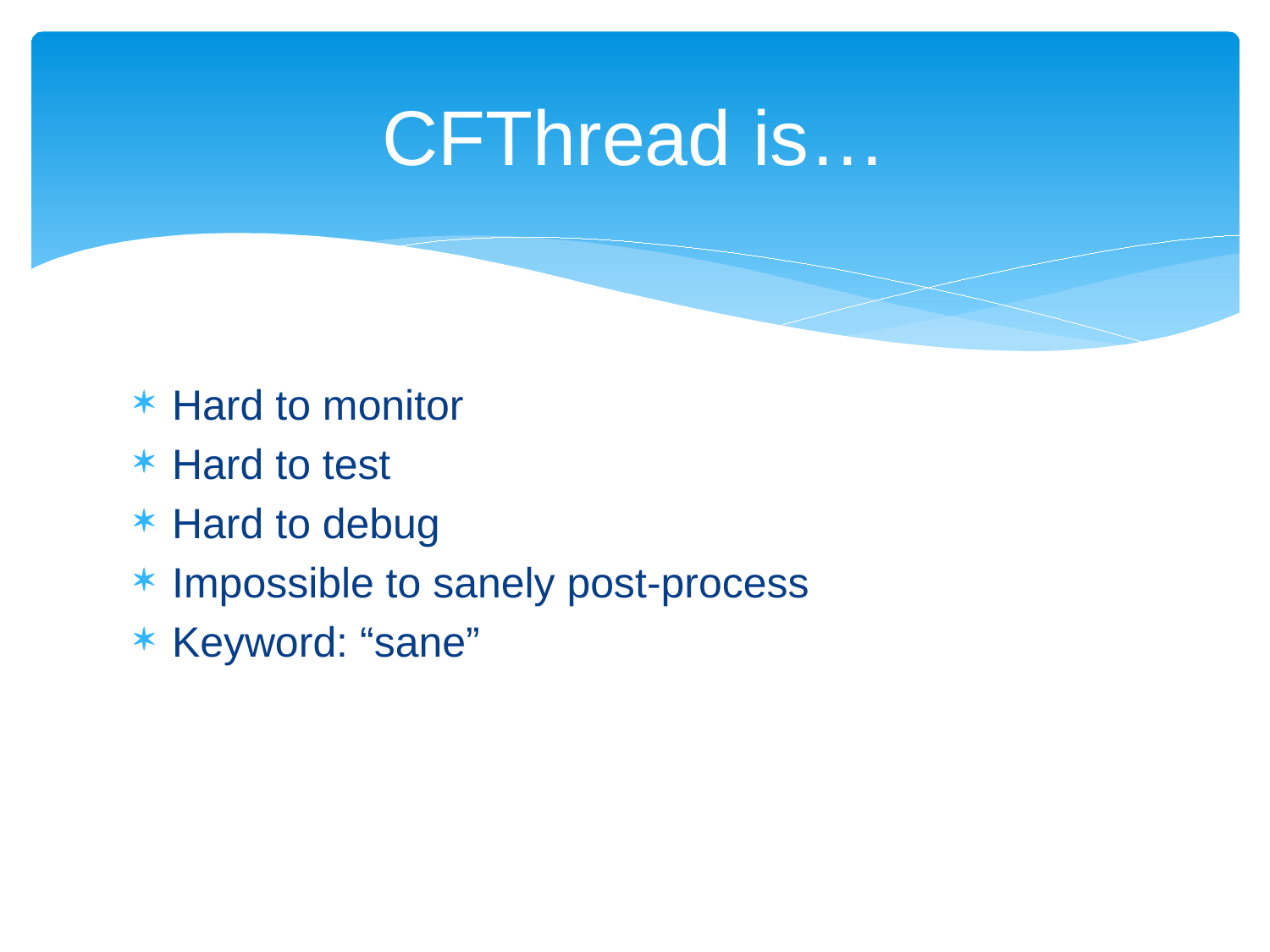

# CFThread is…
Hard to monitor
Hard to test
Hard to debug
Impossible to sanely post-process
Keyword: “sane”